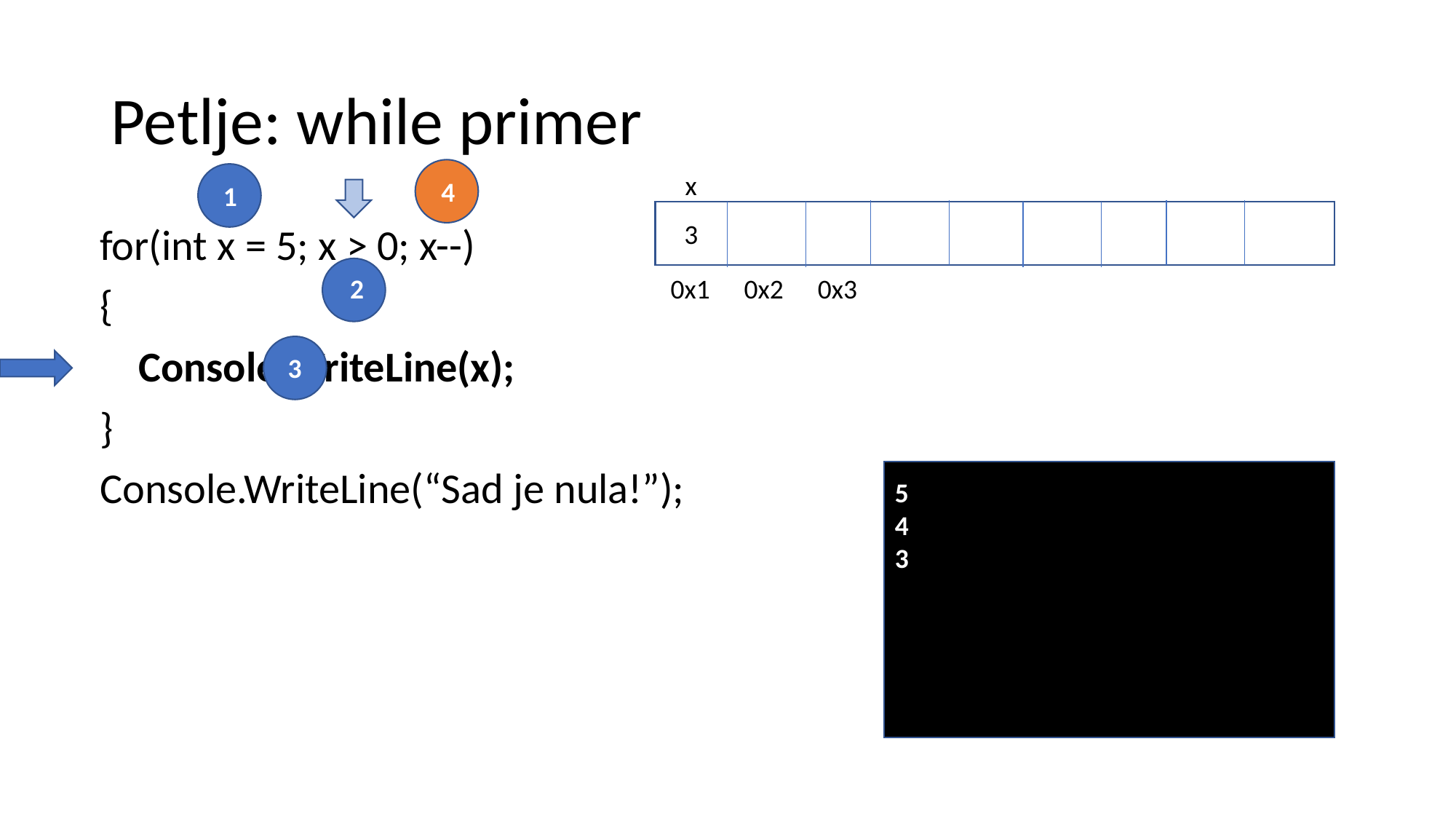

# Petlje: while primer

x

4
1

3
for(int x = 5; x > 0; x--)
{
    Console.WriteLine(x);
}
Console.WriteLine(“Sad je nula!”);

0x1
0x2
0x3
2

3

5
4
3